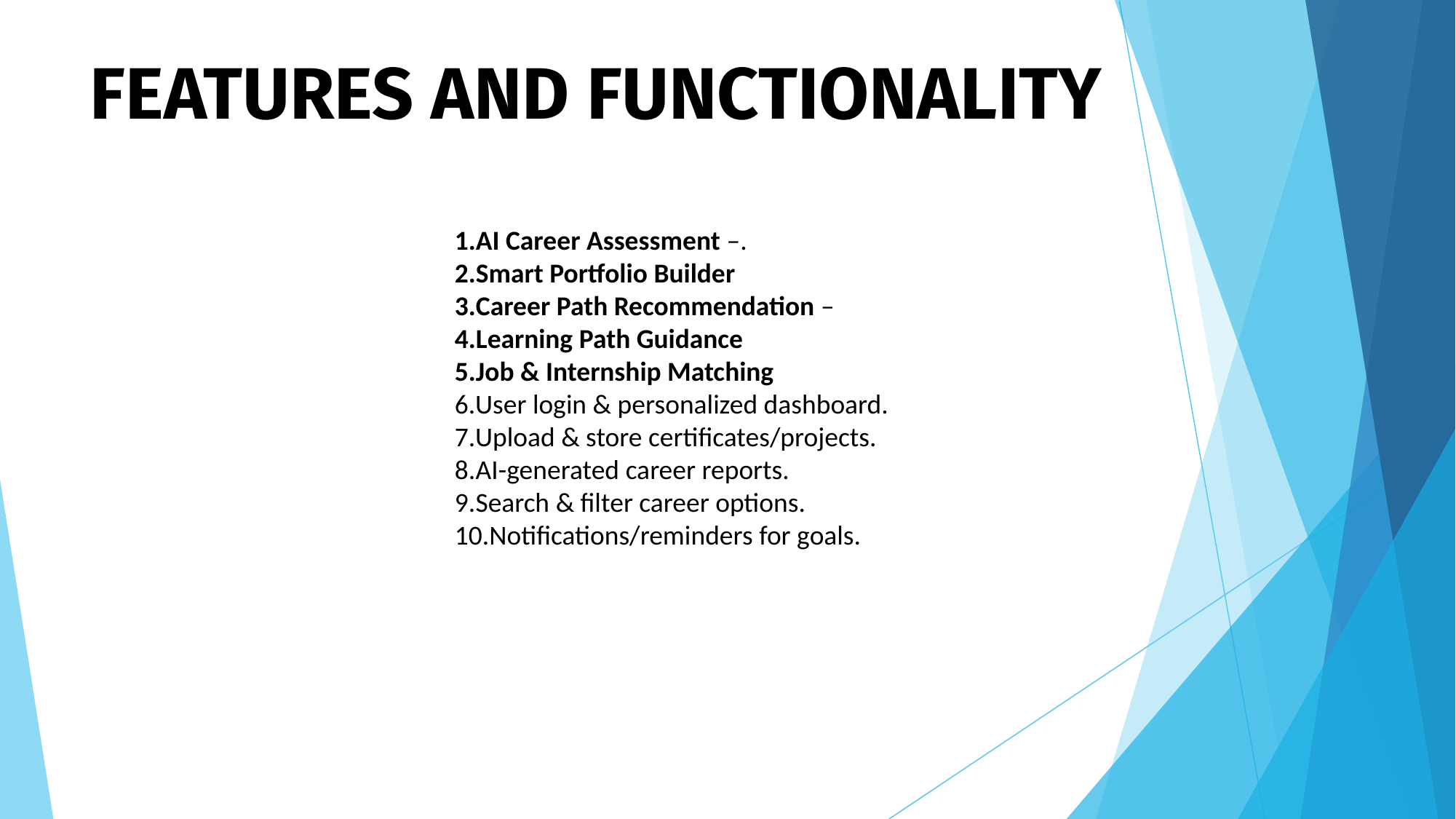

# FEATURES AND FUNCTIONALITY

AI Career Assessment –.
Smart Portfolio Builder
Career Path Recommendation –
Learning Path Guidance
Job & Internship Matching
6.User login & personalized dashboard.
7.Upload & store certificates/projects.
8.AI-generated career reports.
9.Search & filter career options.
10.Notifications/reminders for goals.